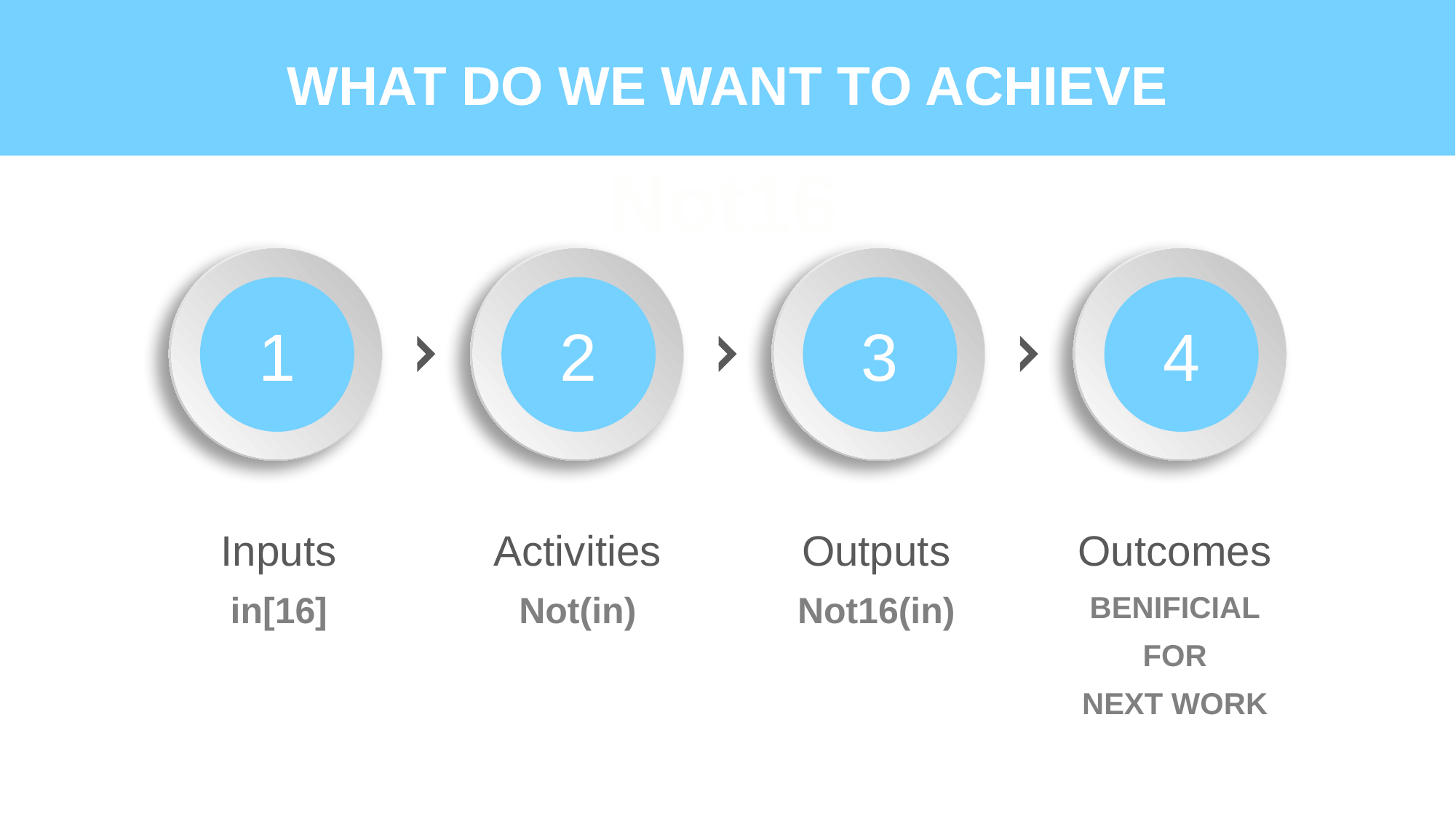

WHAT DO WE WANT TO ACHIEVE
Not16

1

2

3

4

Inputs
Activities
Outputs
Outcomes
in[16]
Not(in)
Not16(in)
BENIFICIAL
FOR
NEXT WORK